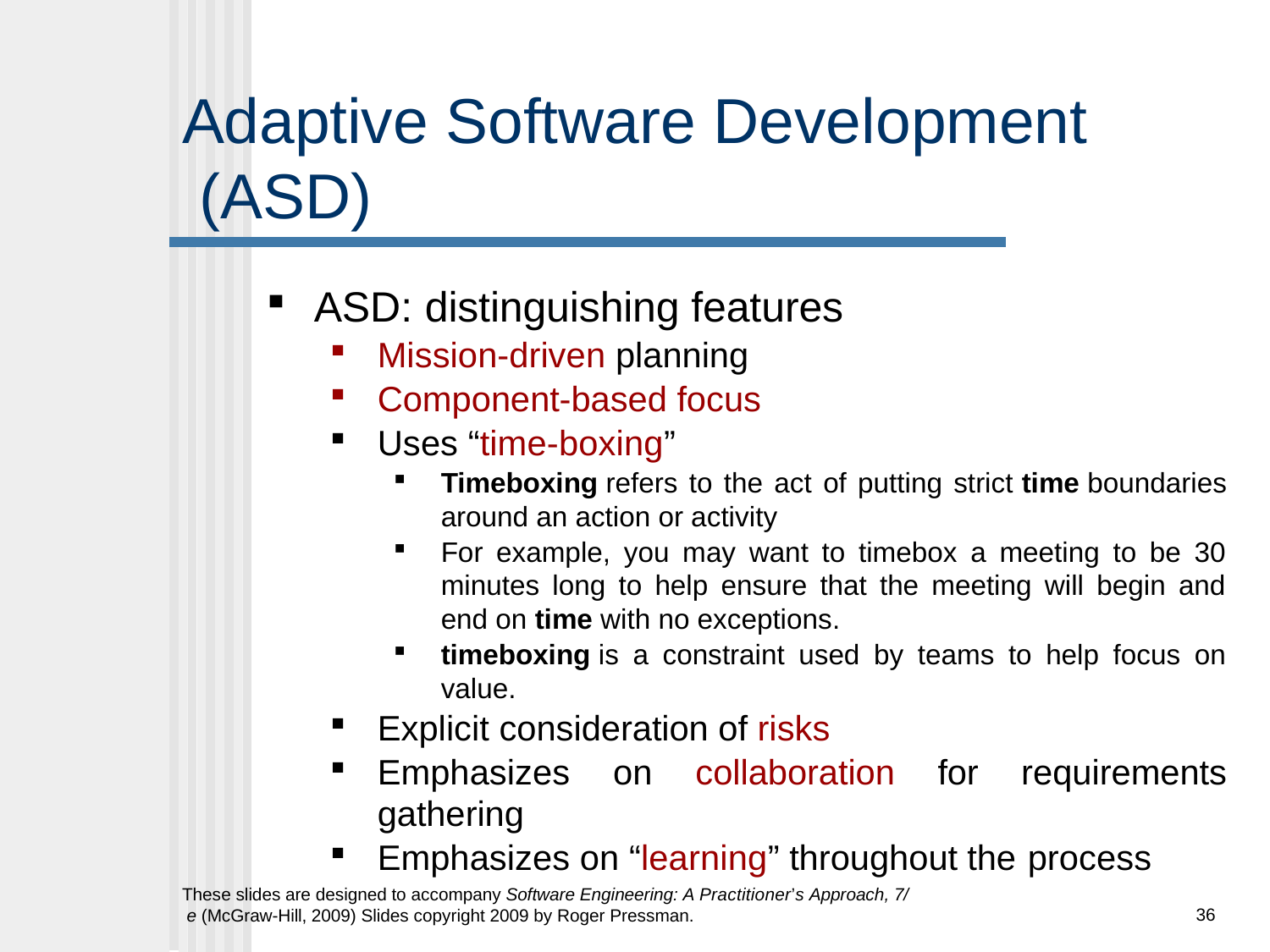

# Adaptive Software Development  (ASD)
ASD: distinguishing features
Mission-driven planning
Component-based focus
Uses “time-boxing”
Timeboxing refers to the act of putting strict time boundaries around an action or activity
For example, you may want to timebox a meeting to be 30 minutes long to help ensure that the meeting will begin and end on time with no exceptions.
timeboxing is a constraint used by teams to help focus on value.
Explicit consideration of risks
Emphasizes on collaboration for requirements gathering
Emphasizes on “learning” throughout the process
These slides are designed to accompany Software Engineering: A Practitioner’s Approach, 7/  e (McGraw-Hill, 2009) Slides copyright 2009 by Roger Pressman.
36